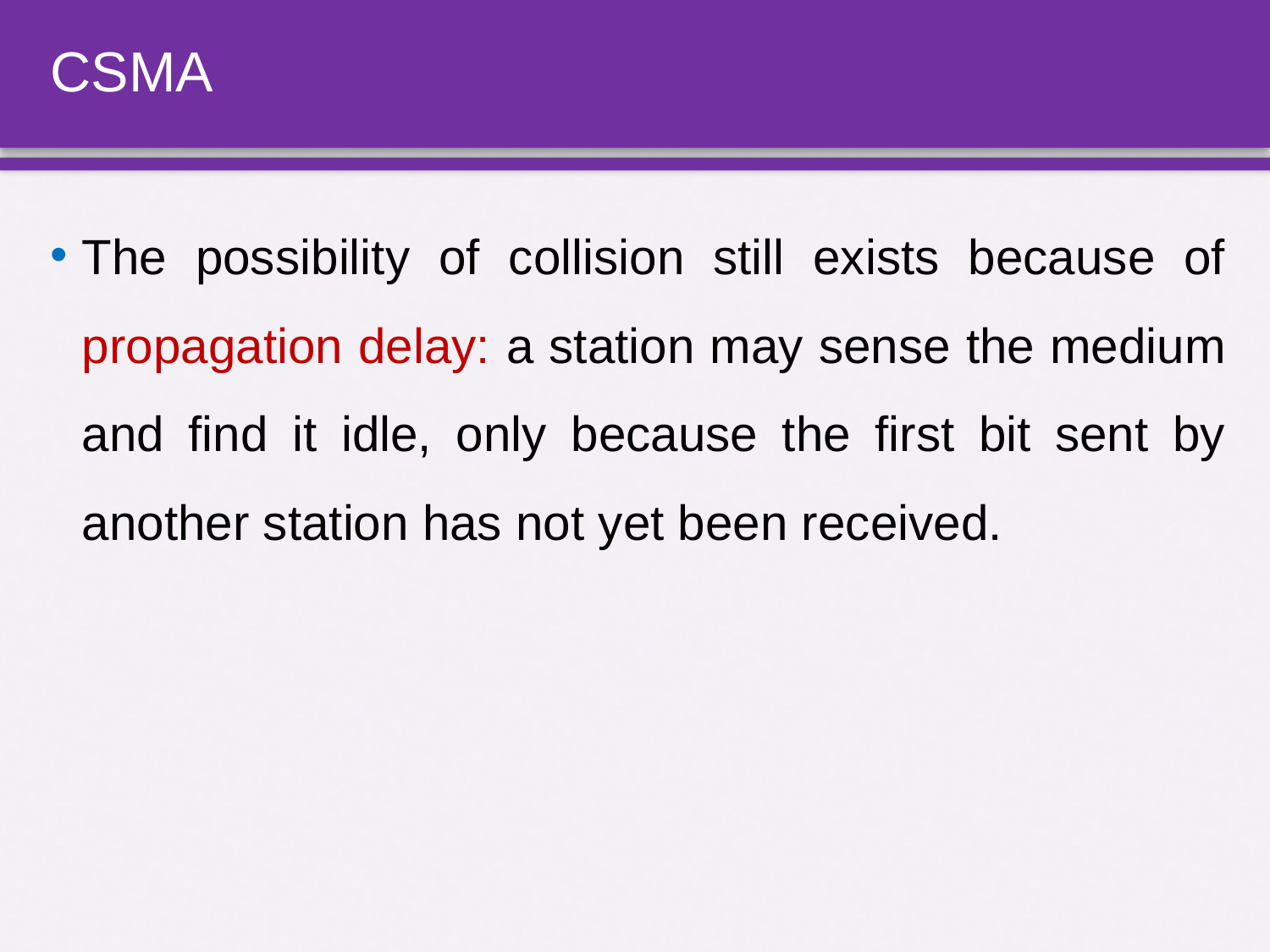

# CSMA
The possibility of collision still exists because of propagation delay: a station may sense the medium and find it idle, only because the first bit sent by another station has not yet been received.